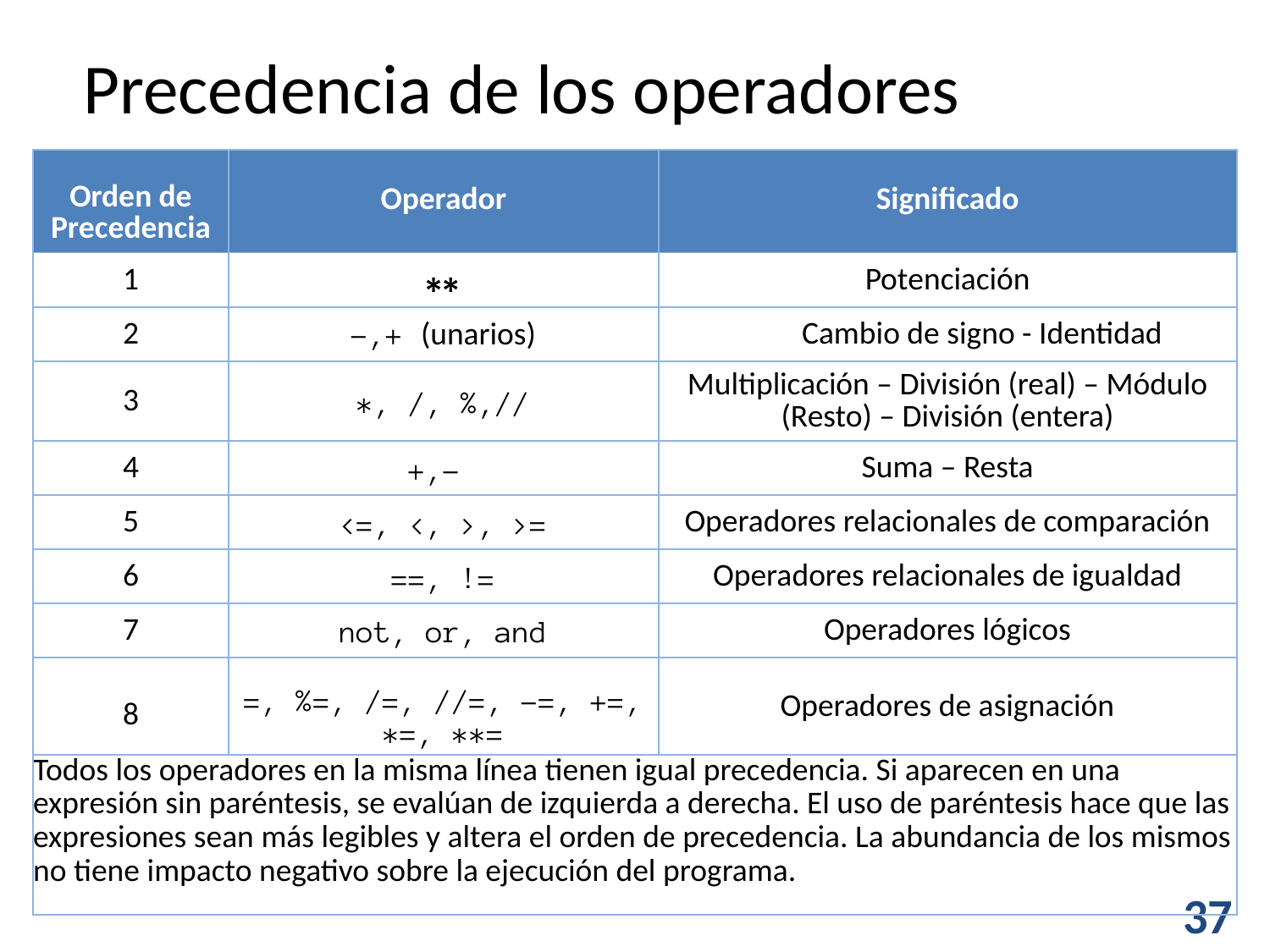

Precedencia de los operadores
| Orden de Precedencia | Operador | Significado |
| --- | --- | --- |
| 1 | \*\* | Potenciación |
| 2 | -,+ (unarios) | Cambio de signo - Identidad |
| 3 | \*, /, %,// | Multiplicación – División (real) – Módulo (Resto) – División (entera) |
| 4 | +,- | Suma – Resta |
| 5 | <=, <, >, >= | Operadores relacionales de comparación |
| 6 | ==, != | Operadores relacionales de igualdad |
| 7 | not, or, and | Operadores lógicos |
| 8 | =, %=, /=, //=, -=, +=, \*=, \*\*= | Operadores de asignación |
| Todos los operadores en la misma línea tienen igual precedencia. Si aparecen en una expresión sin paréntesis, se evalúan de izquierda a derecha. El uso de paréntesis hace que las expresiones sean más legibles y altera el orden de precedencia. La abundancia de los mismos no tiene impacto negativo sobre la ejecución del programa. |  |  |
37